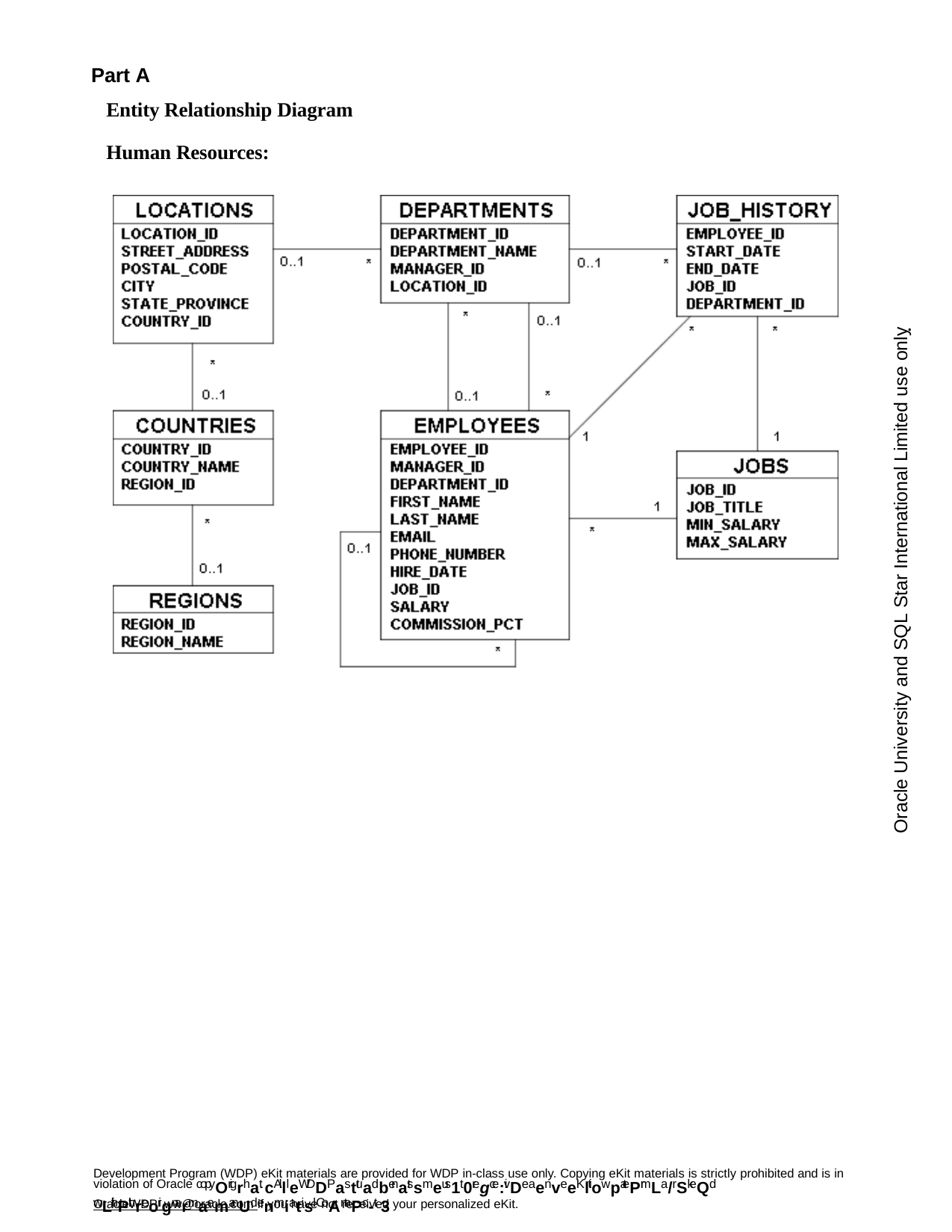

Part A
Entity Relationship Diagram
Human Resources:

Oracle University and SQL Star International Limited use onlyฺ
Development Program (WDP) eKit materials are provided for WDP in-class use only. Copying eKit materials is strictly prohibited and is in
violation of Oracle copyOrigrhat. cAlll eWDDPasttuadbenatssmeus1t 0regce:ivDe aenveeKlitowpatePrmLa/rSkeQd wLithPthreoirgnarmaemanUd enmiatisl. CoAntaPc-t 3
OracleWDP_ww@oracle.com if you have not received your personalized eKit.